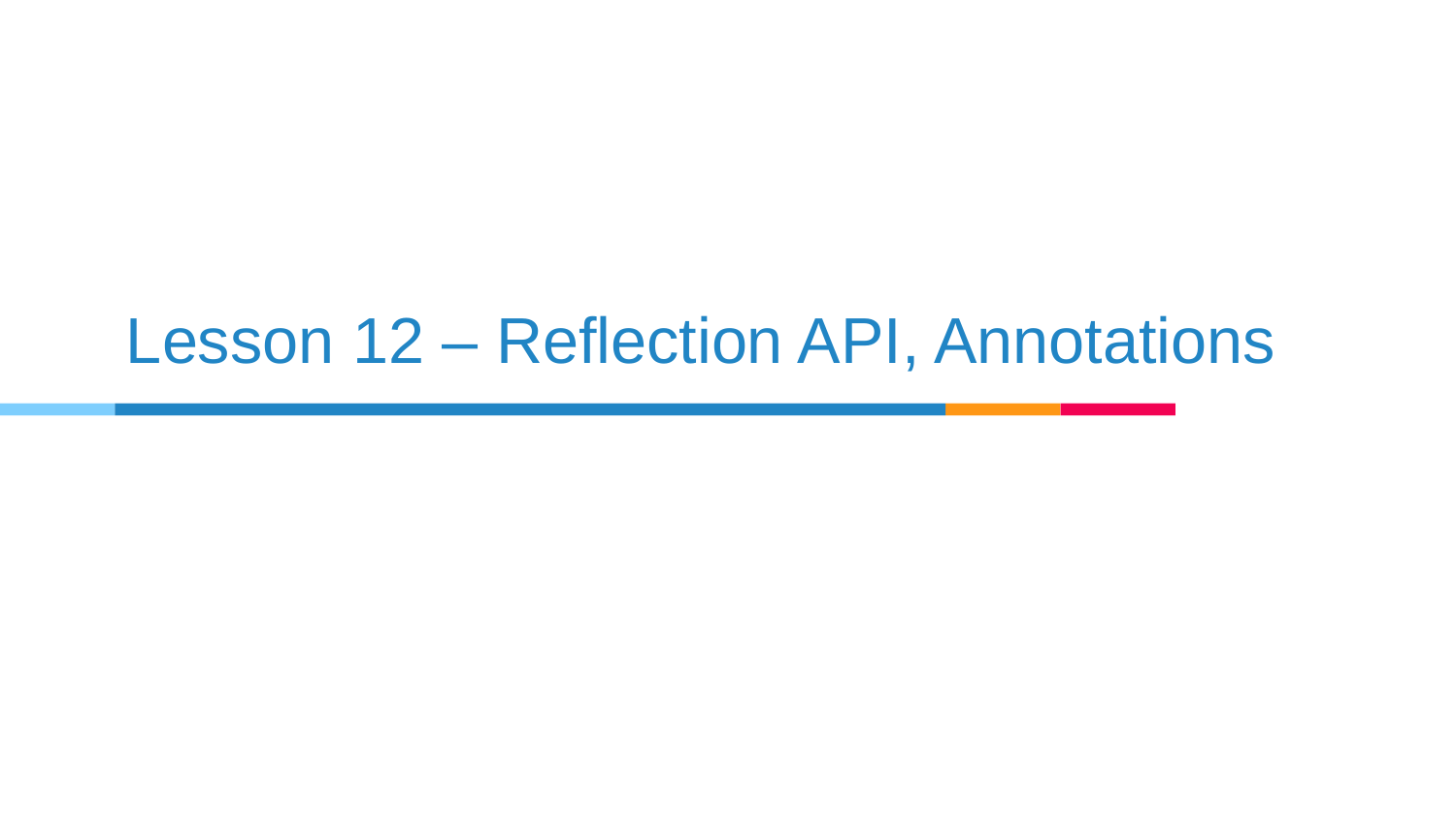

# Lesson 12 – Reflection API, Annotations